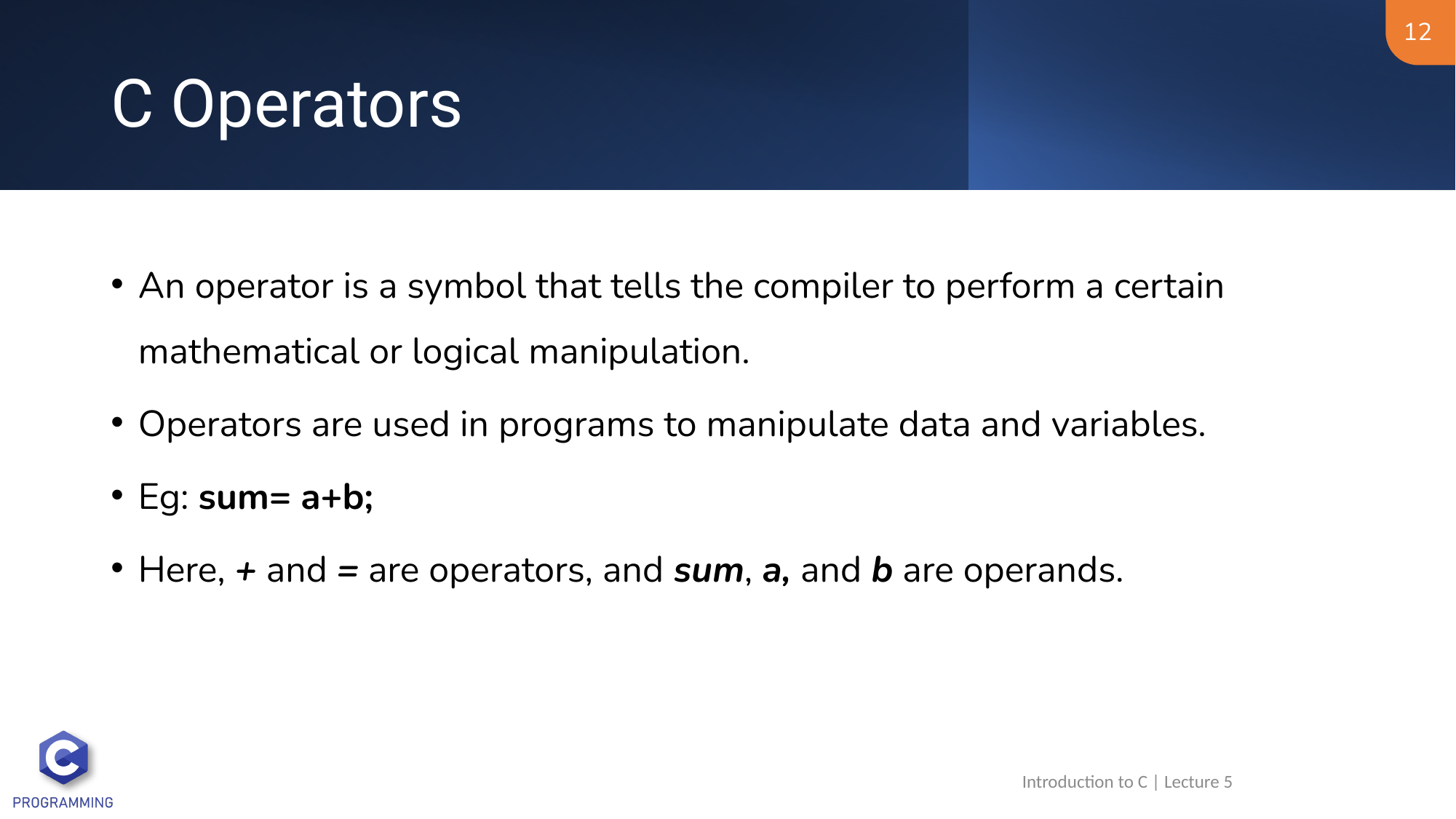

12
# C Operators
An operator is a symbol that tells the compiler to perform a certain mathematical or logical manipulation.
Operators are used in programs to manipulate data and variables.
Eg: sum= a+b;
Here, + and = are operators, and sum, a, and b are operands.

Introduction to C | Lecture 5